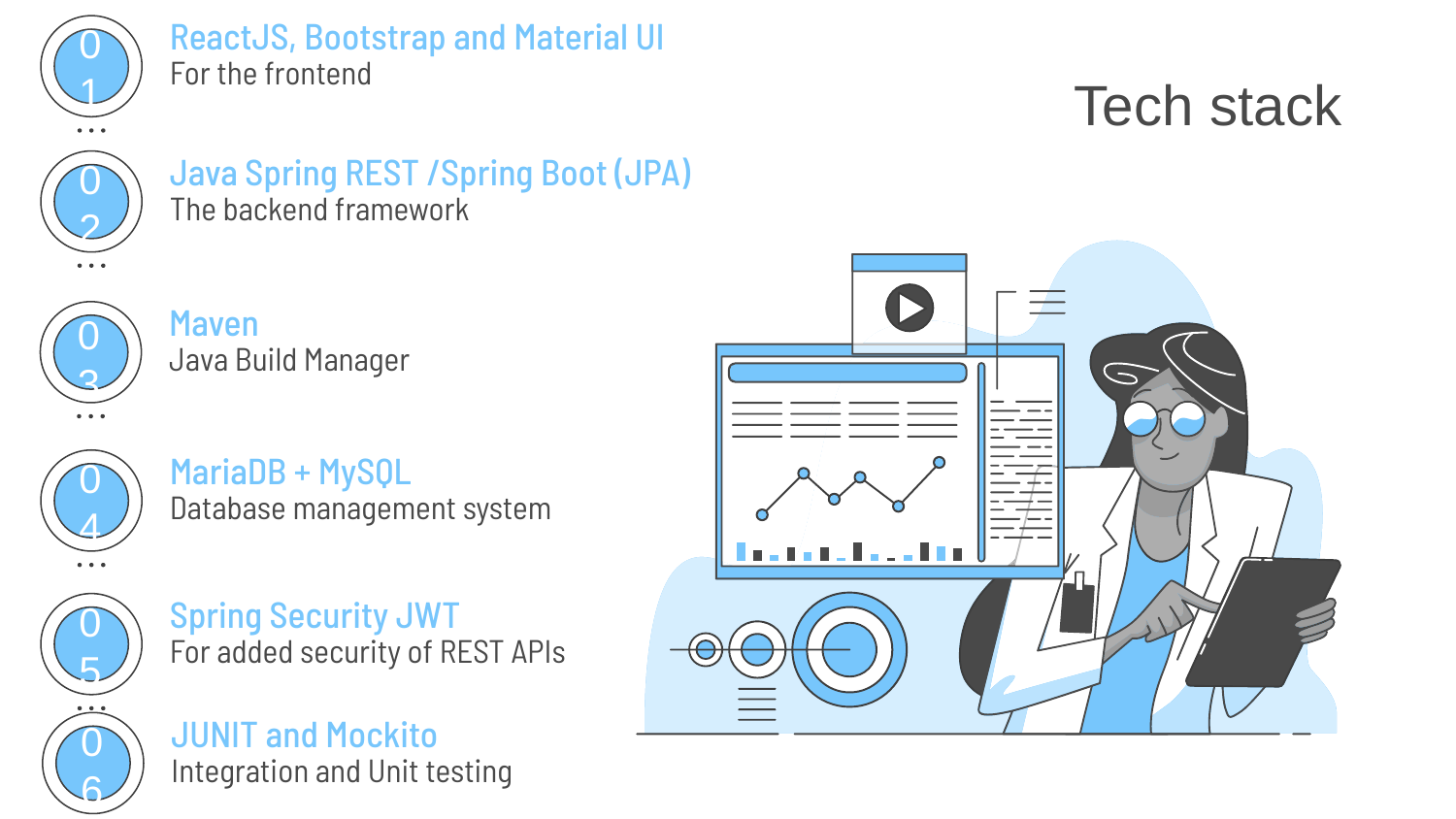

ReactJS, Bootstrap and Material UI

For the frontend
01
# Tech stack
Java Spring REST /Spring Boot (JPA)

The backend framework
02

Maven

Java Build Manager
03
MariaDB + MySQL

Database management system
04
Spring Security JWT

For added security of REST APIs
05
JUNIT and Mockito

Integration and Unit testing
06